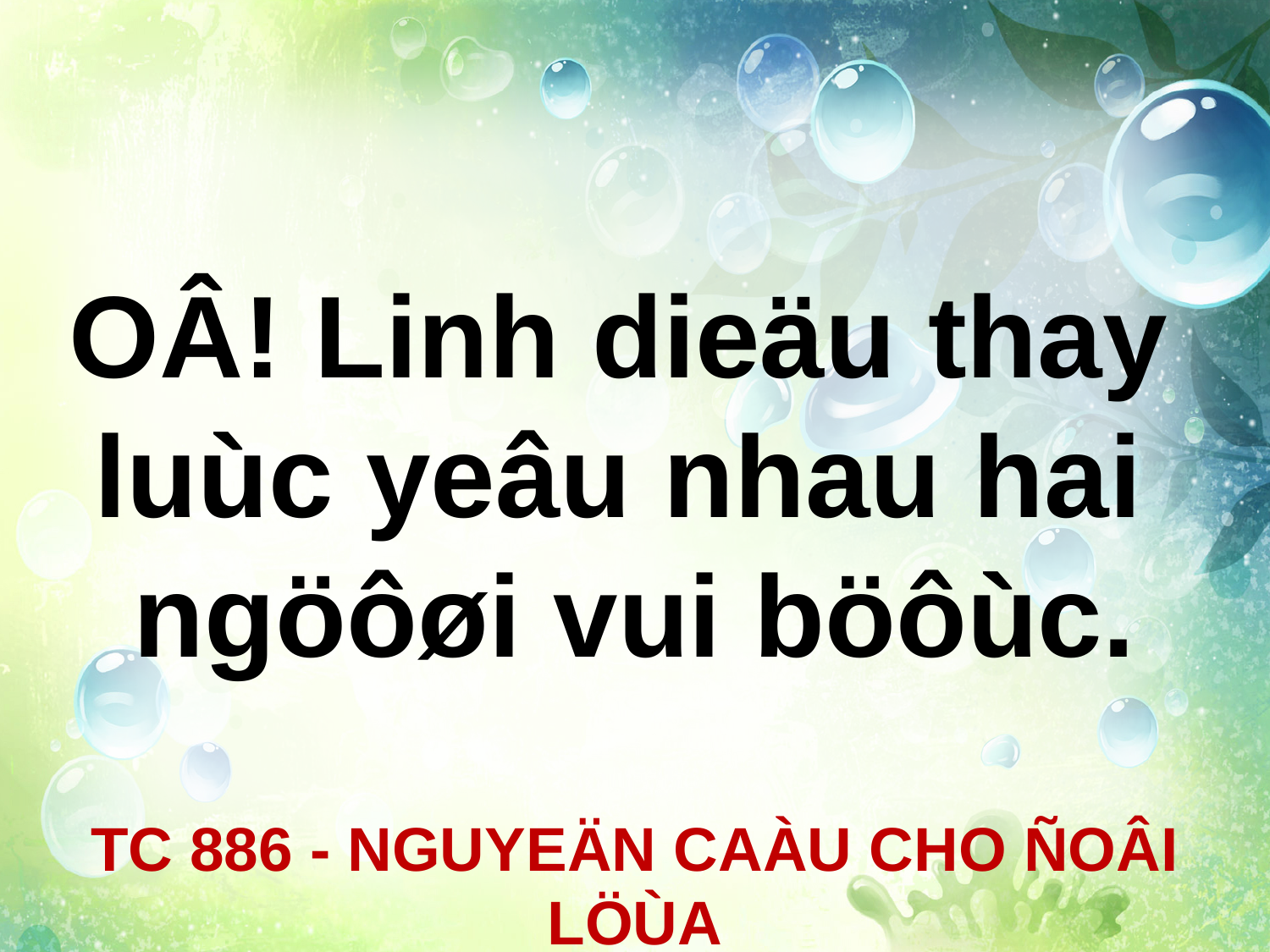

OÂ! Linh dieäu thay
luùc yeâu nhau hai
ngöôøi vui böôùc.
TC 886 - NGUYEÄN CAÀU CHO ÑOÂI LÖÙA